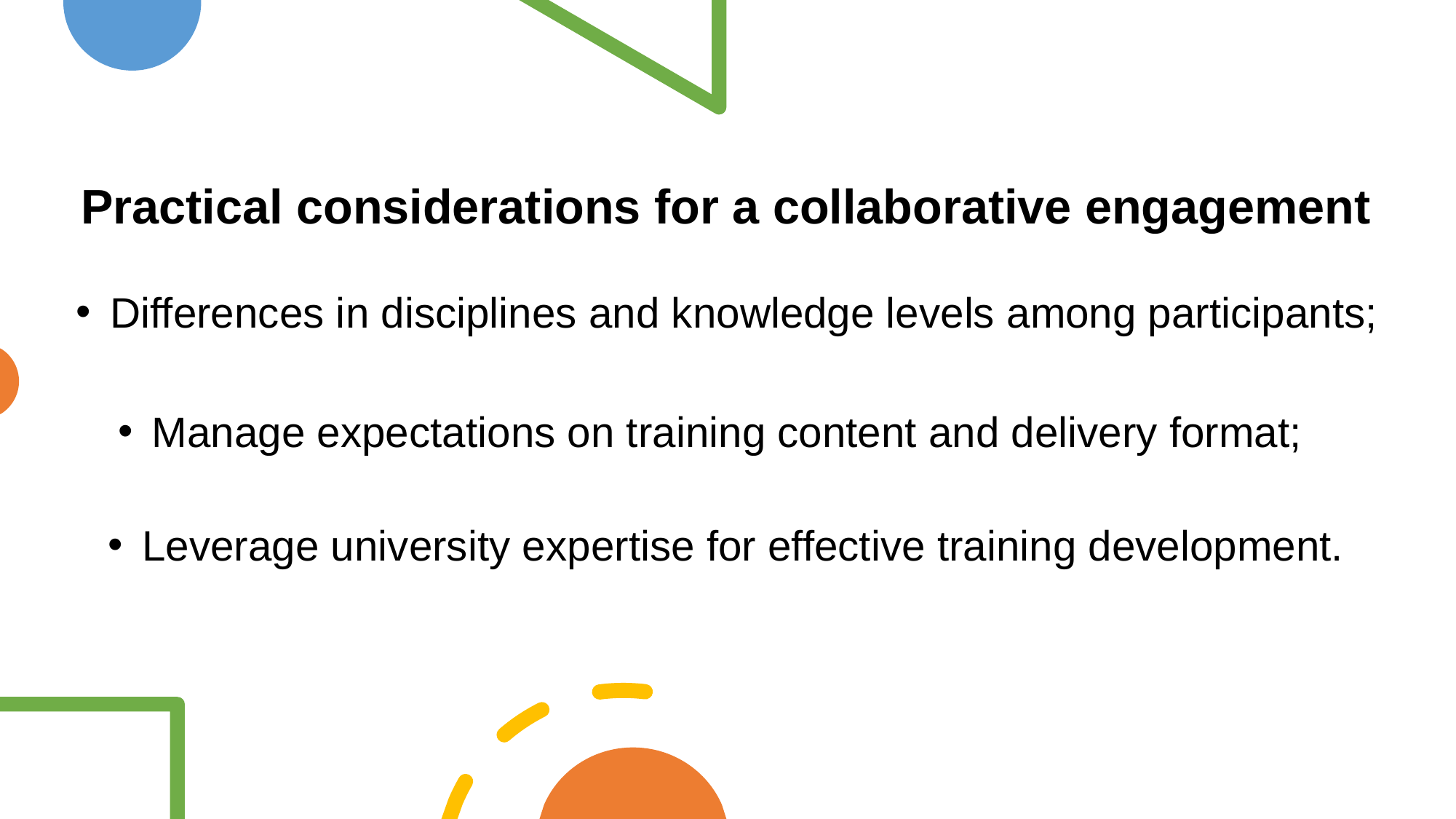

Practical considerations for a collaborative engagement

Differences in disciplines and knowledge levels among participants;

Manage expectations on training content and delivery format;
Leverage university expertise for effective training development.